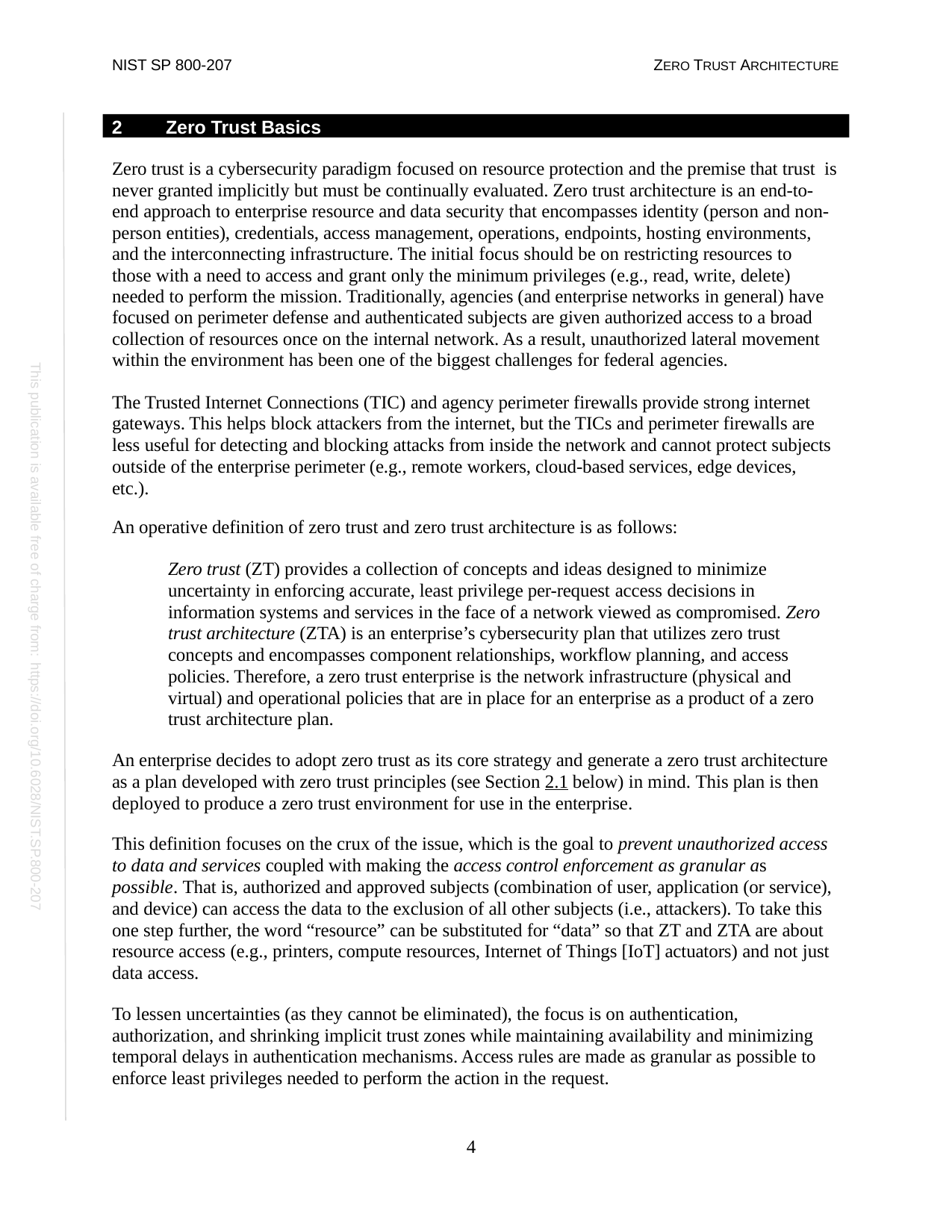

NIST SP 800-207
ZERO TRUST ARCHITECTURE

2	Zero Trust Basics
Zero trust is a cybersecurity paradigm focused on resource protection and the premise that trust  is never granted implicitly but must be continually evaluated. Zero trust architecture is an end-to-  end approach to enterprise resource and data security that encompasses identity (person and non-  person entities), credentials, access management, operations, endpoints, hosting environments,  and the interconnecting infrastructure. The initial focus should be on restricting resources to  those with a need to access and grant only the minimum privileges (e.g., read, write, delete)  needed to perform the mission. Traditionally, agencies (and enterprise networks in general) have  focused on perimeter defense and authenticated subjects are given authorized access to a broad  collection of resources once on the internal network. As a result, unauthorized lateral movement  within the environment has been one of the biggest challenges for federal agencies.

The Trusted Internet Connections (TIC) and agency perimeter firewalls provide strong internet  gateways. This helps block attackers from the internet, but the TICs and perimeter firewalls are  less useful for detecting and blocking attacks from inside the network and cannot protect subjects  outside of the enterprise perimeter (e.g., remote workers, cloud-based services, edge devices,  etc.).
An operative definition of zero trust and zero trust architecture is as follows:

Zero trust (ZT) provides a collection of concepts and ideas designed to minimize  uncertainty in enforcing accurate, least privilege per-request access decisions in  information systems and services in the face of a network viewed as compromised. Zero  trust architecture (ZTA) is an enterprise’s cybersecurity plan that utilizes zero trust  concepts and encompasses component relationships, workflow planning, and access  policies. Therefore, a zero trust enterprise is the network infrastructure (physical and  virtual) and operational policies that are in place for an enterprise as a product of a zero  trust architecture plan.

An enterprise decides to adopt zero trust as its core strategy and generate a zero trust architecture  as a plan developed with zero trust principles (see Section 2.1 below) in mind. This plan is then  deployed to produce a zero trust environment for use in the enterprise.

This definition focuses on the crux of the issue, which is the goal to prevent unauthorized access  to data and services coupled with making the access control enforcement as granular as  possible. That is, authorized and approved subjects (combination of user, application (or service),  and device) can access the data to the exclusion of all other subjects (i.e., attackers). To take this  one step further, the word “resource” can be substituted for “data” so that ZT and ZTA are about  resource access (e.g., printers, compute resources, Internet of Things [IoT] actuators) and not just  data access.

To lessen uncertainties (as they cannot be eliminated), the focus is on authentication,  authorization, and shrinking implicit trust zones while maintaining availability and minimizing  temporal delays in authentication mechanisms. Access rules are made as granular as possible to  enforce least privileges needed to perform the action in the request.
This publication is available free of charge from: https://doi.org/10.6028/NIST.SP.800-207
4